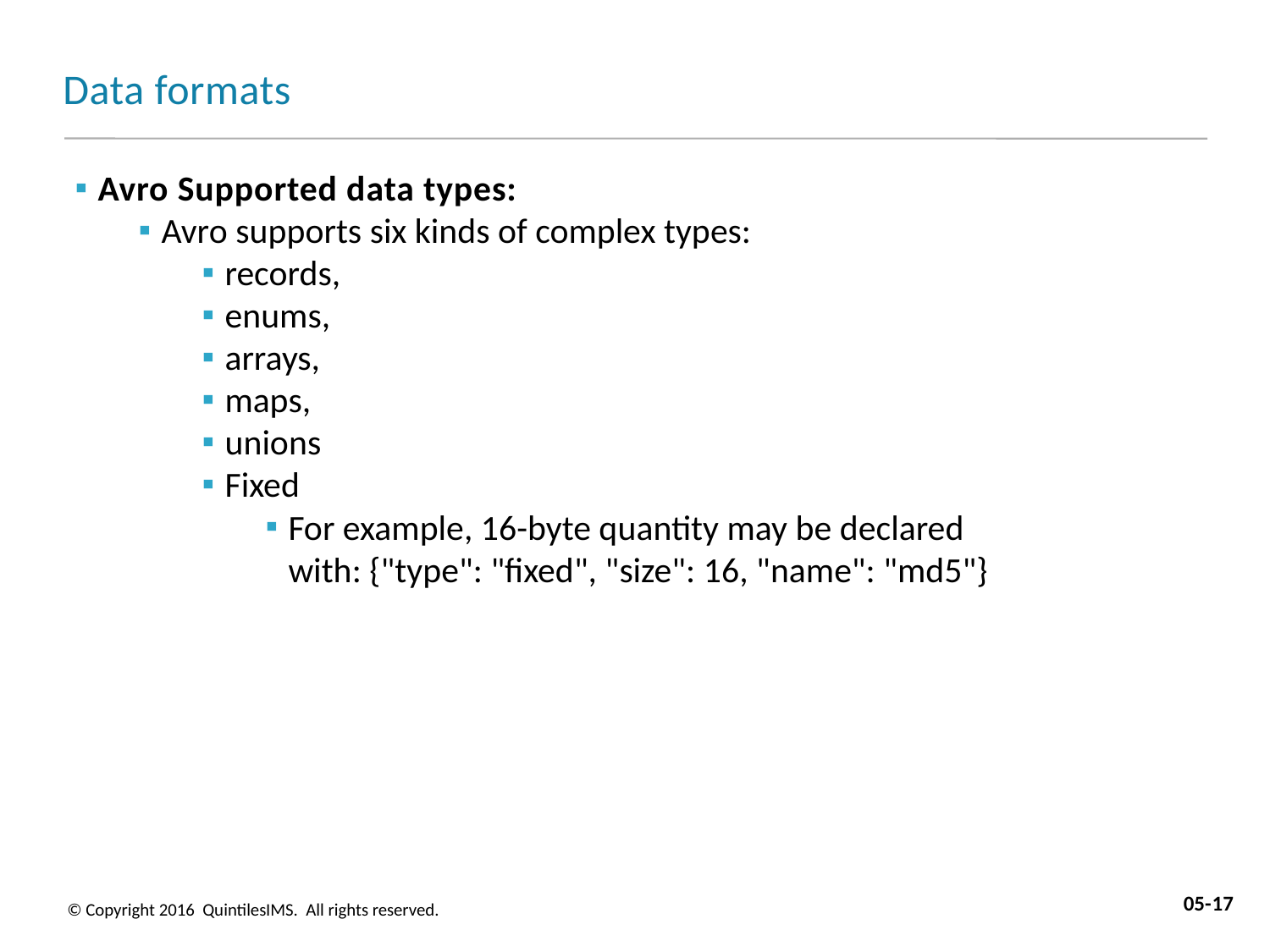

# Data formats
Avro Supported data types:
Avro supports six kinds of complex types:
records,
enums,
arrays,
maps,
unions
Fixed
For example, 16-byte quantity may be declared with: {"type": "fixed", "size": 16, "name": "md5"}
05-17
© Copyright 2016  QuintilesIMS.  All rights reserved.